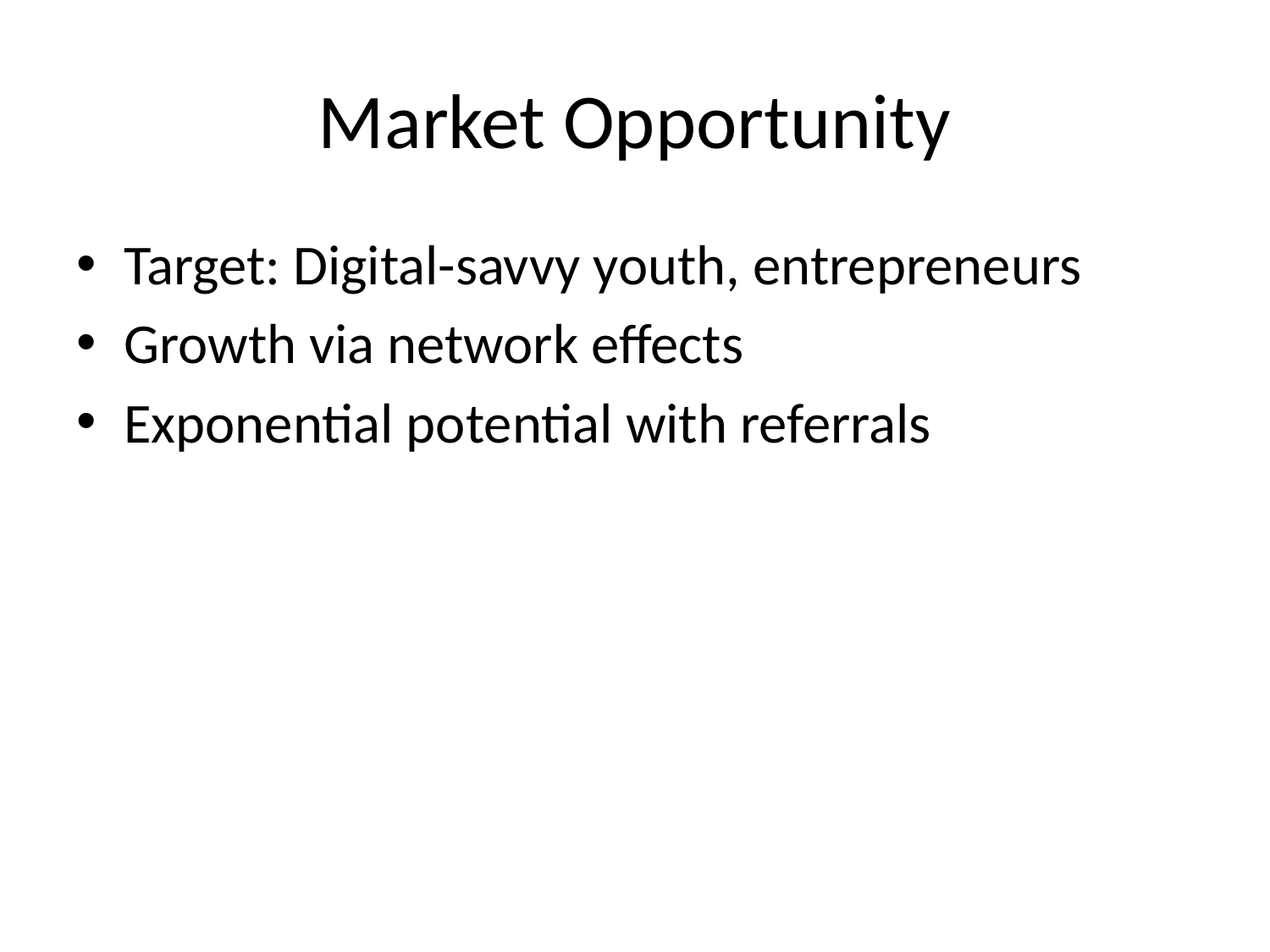

# Market Opportunity
Target: Digital-savvy youth, entrepreneurs
Growth via network effects
Exponential potential with referrals